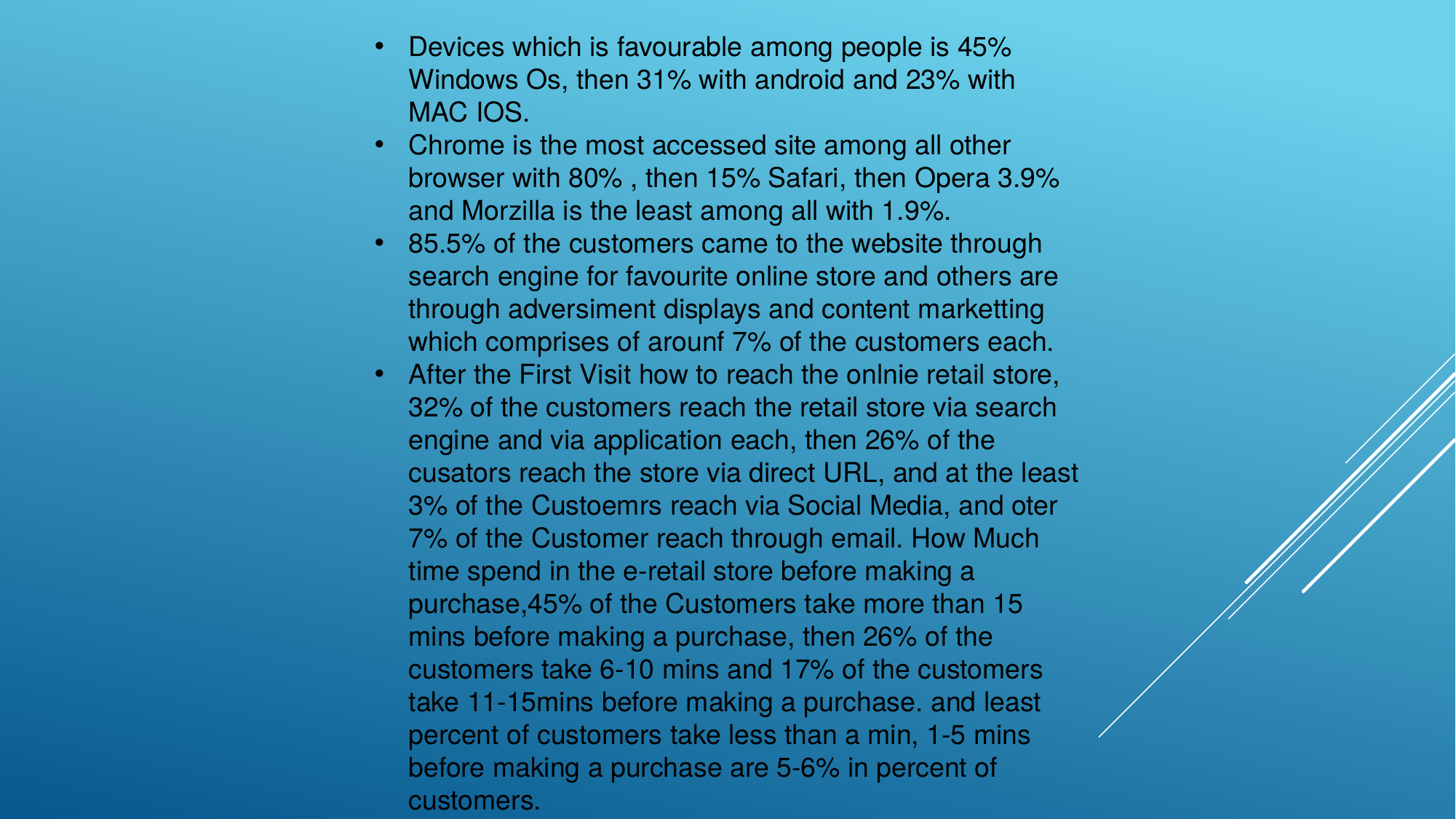

Devices which is favourable among people is 45% Windows Os, then 31% with android and 23% with MAC IOS.
Chrome is the most accessed site among all other browser with 80% , then 15% Safari, then Opera 3.9% and Morzilla is the least among all with 1.9%.
85.5% of the customers came to the website through search engine for favourite online store and others are through adversiment displays and content marketting which comprises of arounf 7% of the customers each.
After the First Visit how to reach the onlnie retail store, 32% of the customers reach the retail store via search engine and via application each, then 26% of the cusators reach the store via direct URL, and at the least 3% of the Custoemrs reach via Social Media, and oter 7% of the Customer reach through email. How Much time spend in the e-retail store before making a purchase,45% of the Customers take more than 15 mins before making a purchase, then 26% of the customers take 6-10 mins and 17% of the customers take 11-15mins before making a purchase. and least percent of customers take less than a min, 1-5 mins before making a purchase are 5-6% in percent of customers.